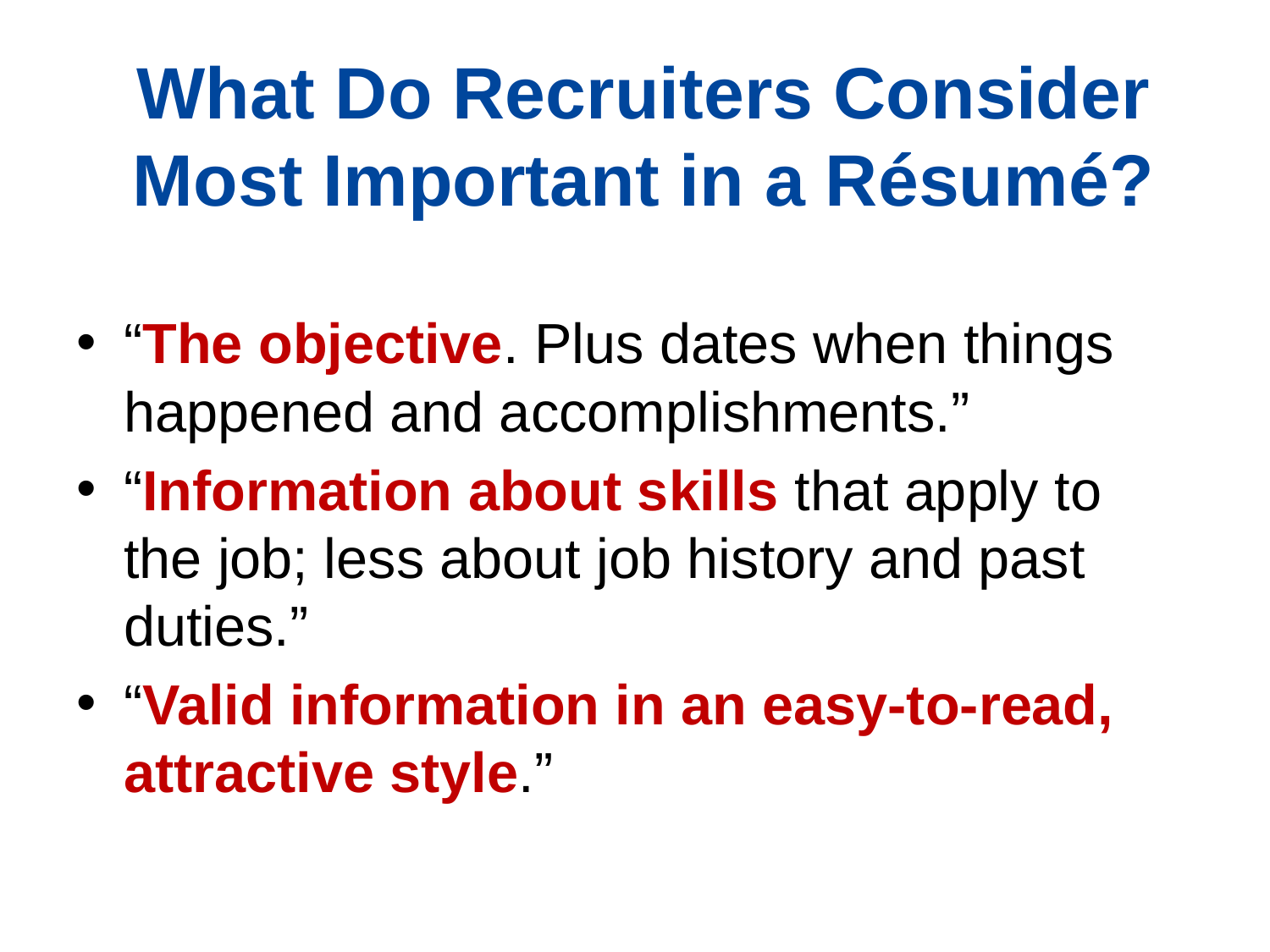

# What Do Recruiters Consider Most Important in a Résumé?

“The objective. Plus dates when things happened and accomplishments.”
“Information about skills that apply to the job; less about job history and past duties.”
“Valid information in an easy-to-read, attractive style.”